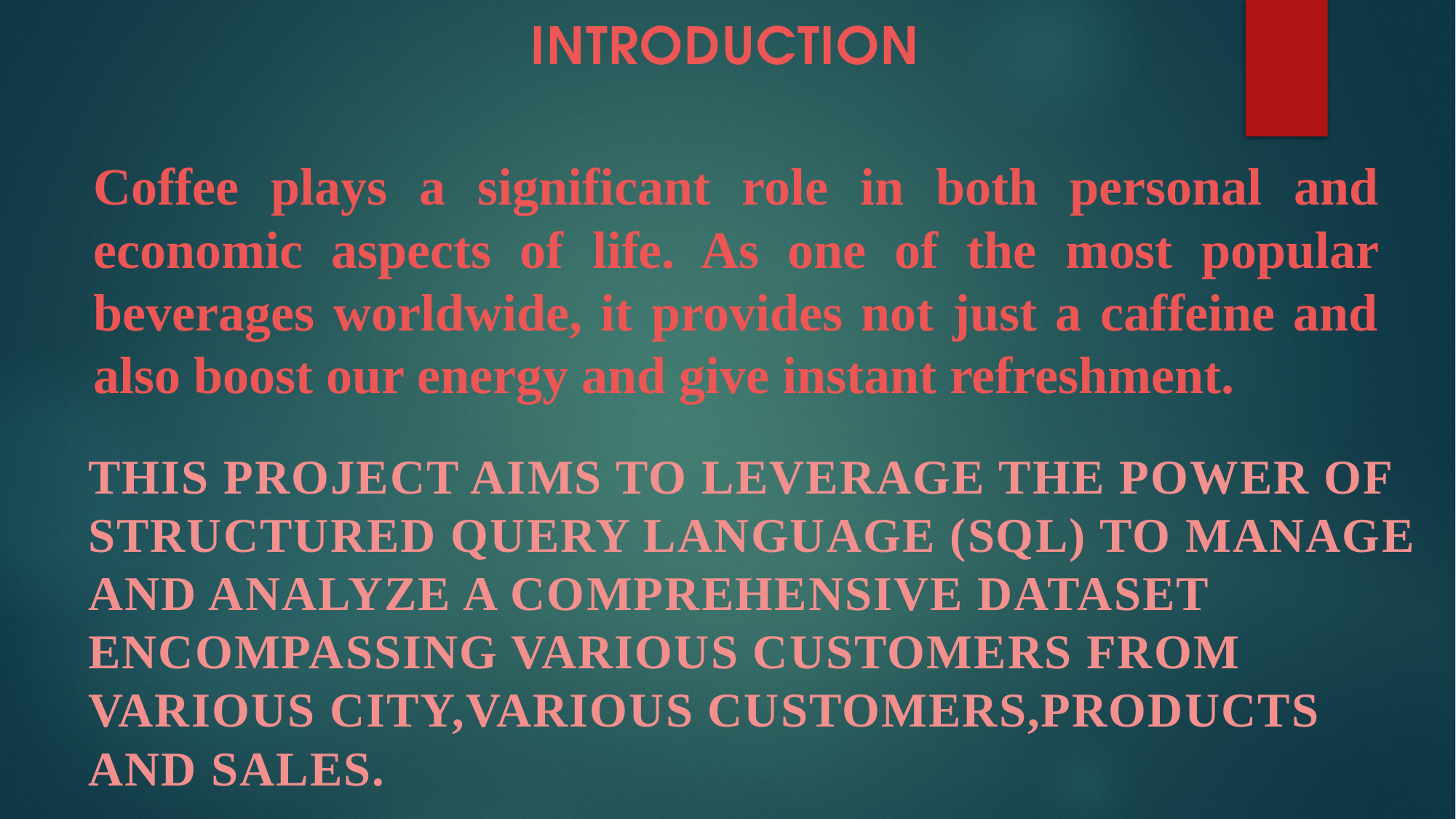

INTRODUCTION
Coffee plays a significant role in both personal and economic aspects of life. As one of the most popular beverages worldwide, it provides not just a caffeine and also boost our energy and give instant refreshment.
This project aims to leverage the power of Structured Query Language (SQL) to manage and analyze a comprehensive dataset encompassing various CUSTOMERS FROM VARIOUS CITY,VARIOUS CUSTOMERS,PRODUCTS AND SALES.